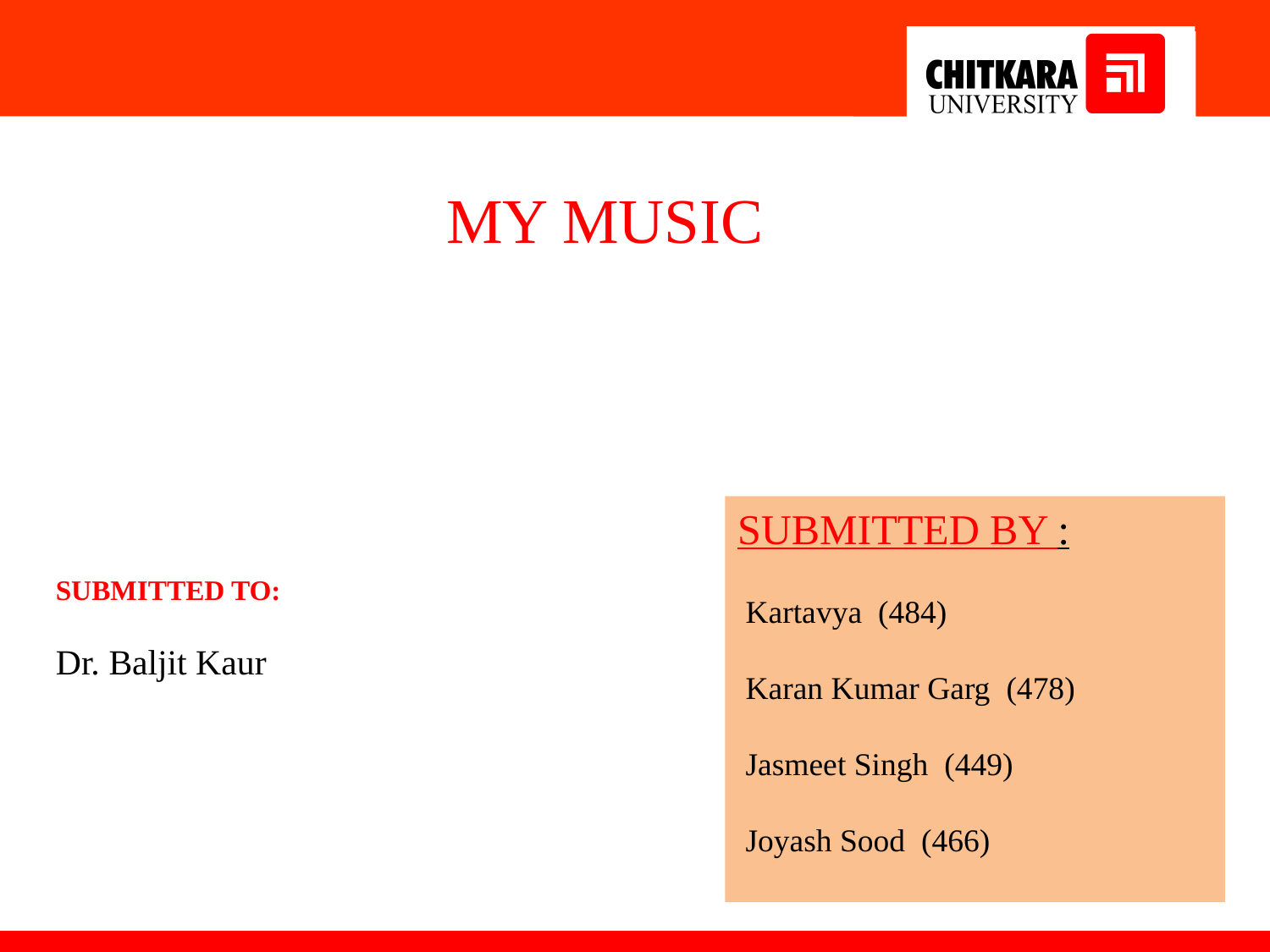

MY MUSIC
SUBMITTED BY :

 Kartavya  (484)

 Karan Kumar Garg  (478)

 Jasmeet Singh  (449)

 Joyash Sood  (466)

SUBMITTED TO:

Dr. Baljit Kaur